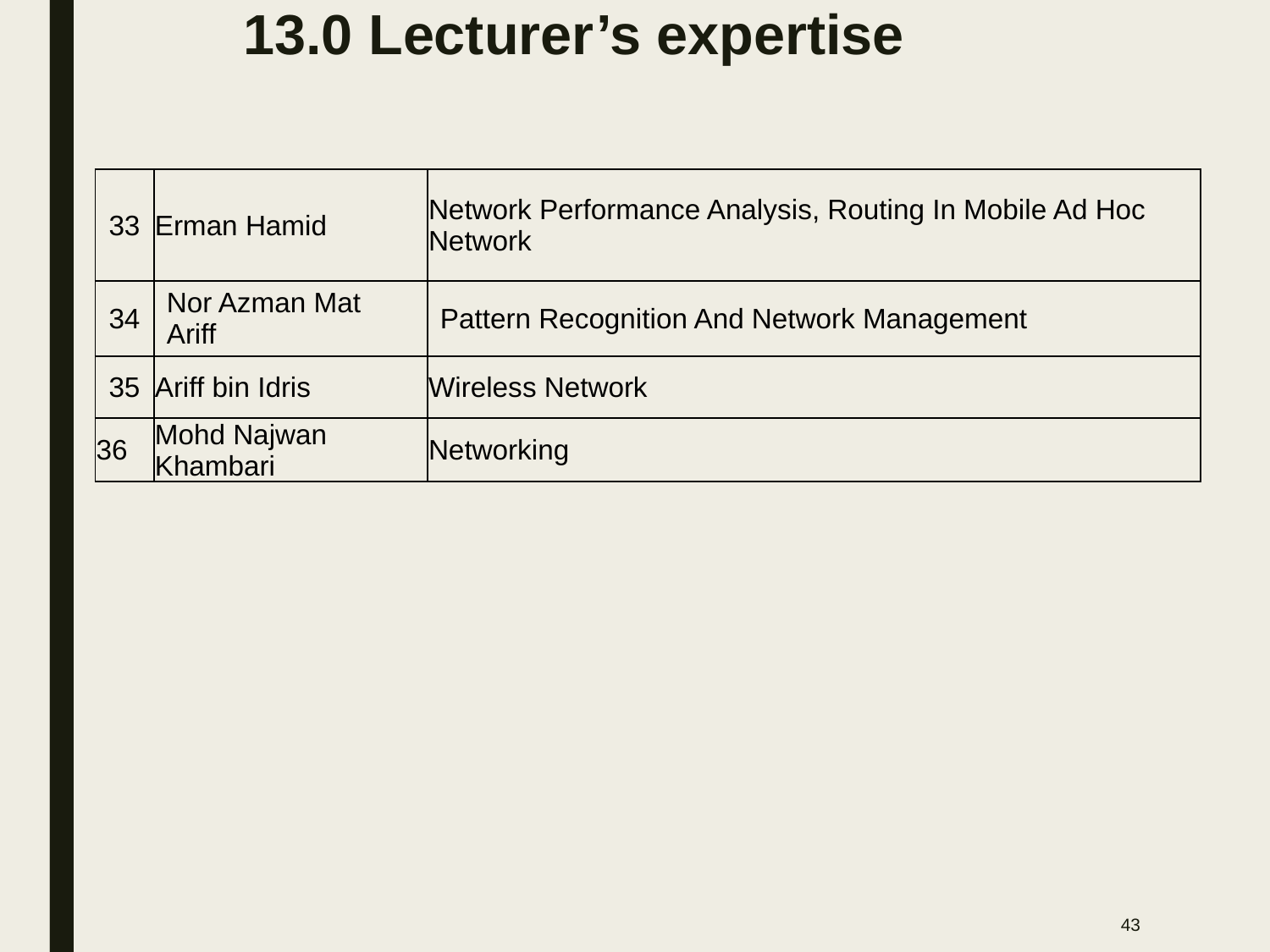

# 13.0 Lecturer’s expertise
| 33 | Erman Hamid | Network Performance Analysis, Routing In Mobile Ad Hoc Network |
| --- | --- | --- |
| 34 | Nor Azman Mat Ariff | Pattern Recognition And Network Management |
| 35 | Ariff bin Idris | Wireless Network |
| 36 | Mohd Najwan Khambari | Networking |
43